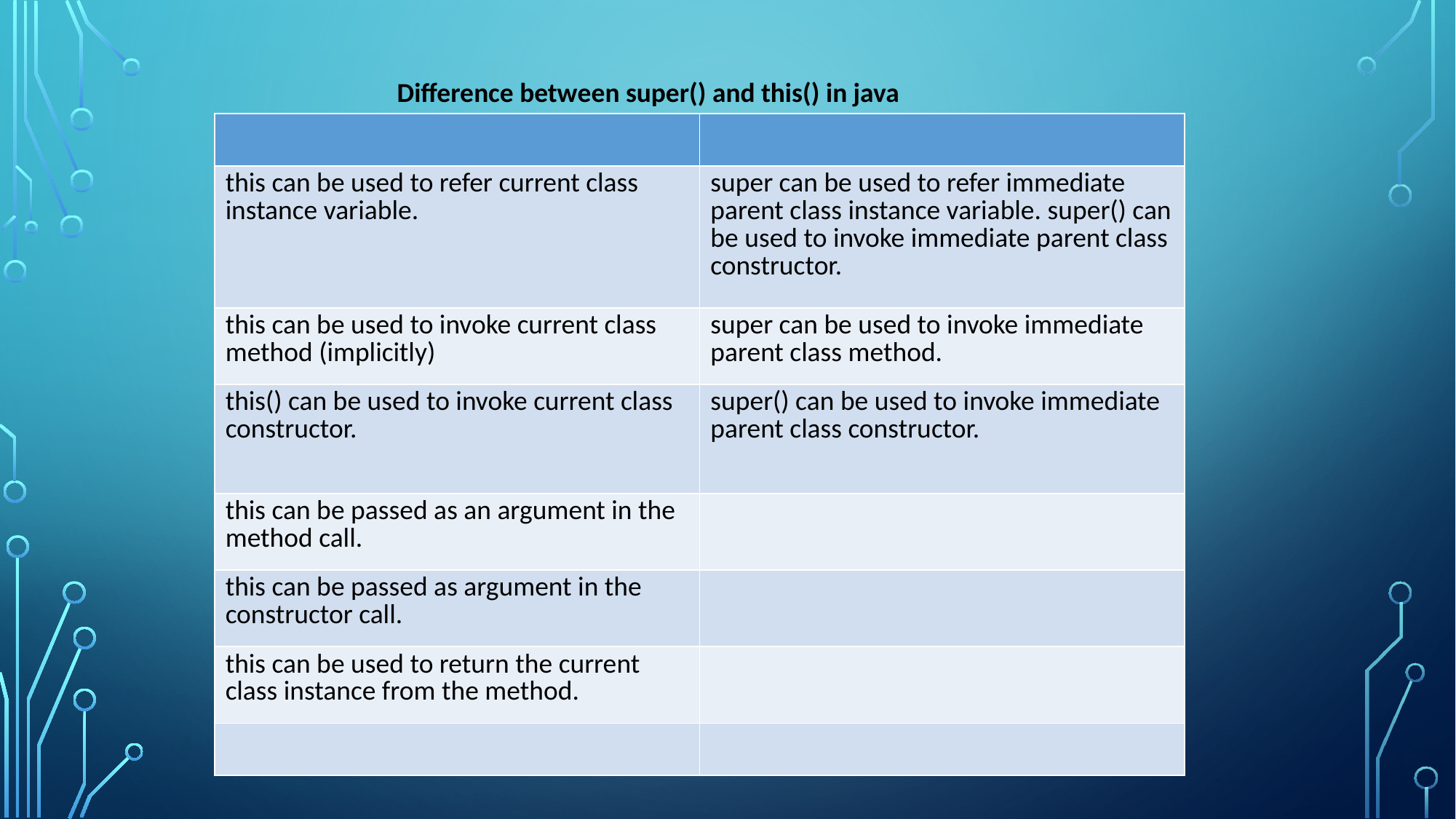

Difference between super() and this() in java
|  |  |
| --- | --- |
| this can be used to refer current class instance variable. | super can be used to refer immediate parent class instance variable. super() can be used to invoke immediate parent class constructor. |
| this can be used to invoke current class method (implicitly) | super can be used to invoke immediate parent class method. |
| this() can be used to invoke current class constructor. | super() can be used to invoke immediate parent class constructor. |
| this can be passed as an argument in the method call. |  |
| this can be passed as argument in the constructor call. |  |
| this can be used to return the current class instance from the method. |  |
|  |  |